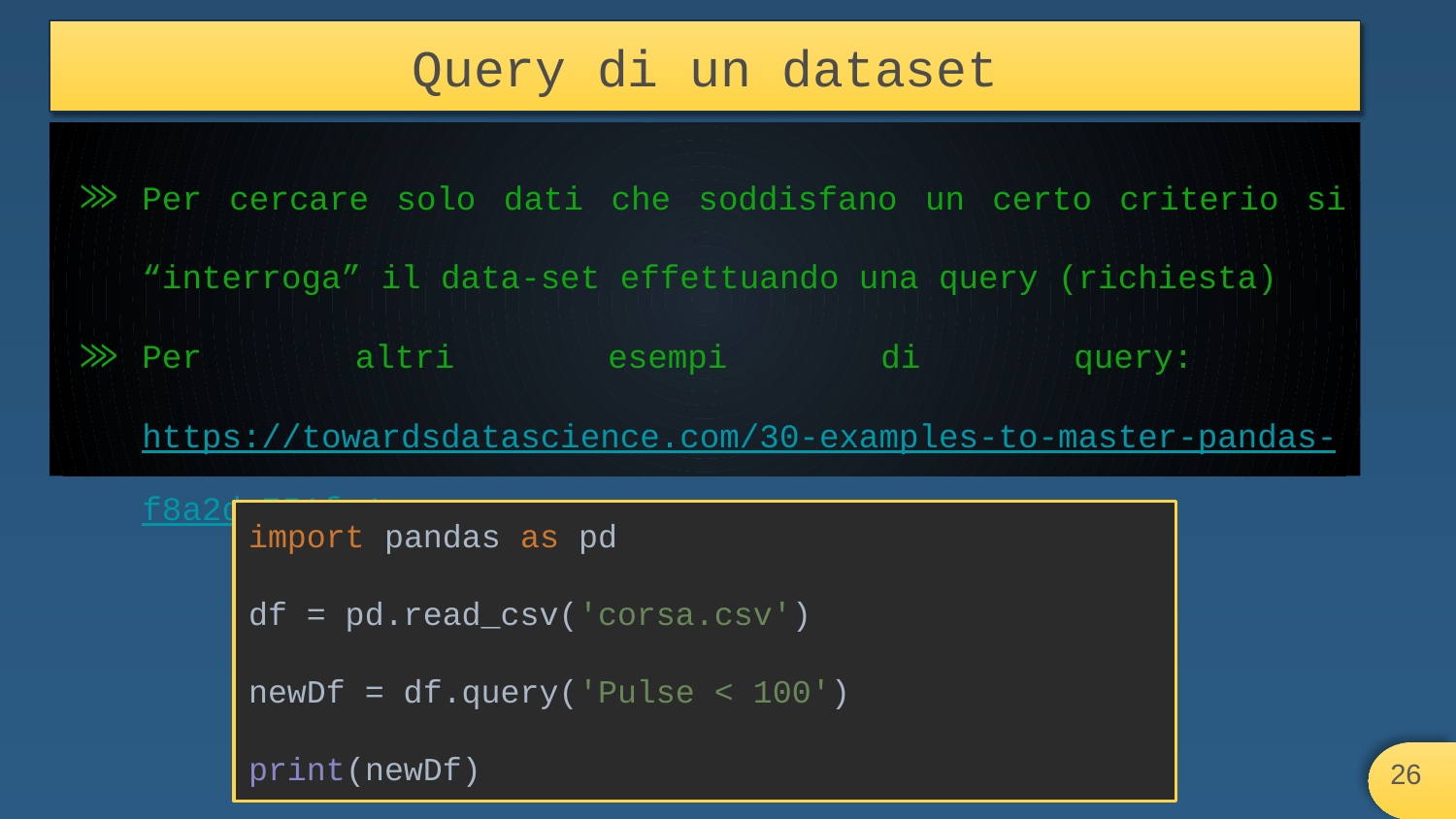

# Query di un dataset
Per cercare solo dati che soddisfano un certo criterio si “interroga” il data-set effettuando una query (richiesta)
Per altri esempi di query:  https://towardsdatascience.com/30-examples-to-master-pandas-f8a2da751fa4
import pandas as pd

df = pd.read_csv('corsa.csv')

newDf = df.query('Pulse < 100')

print(newDf)
26